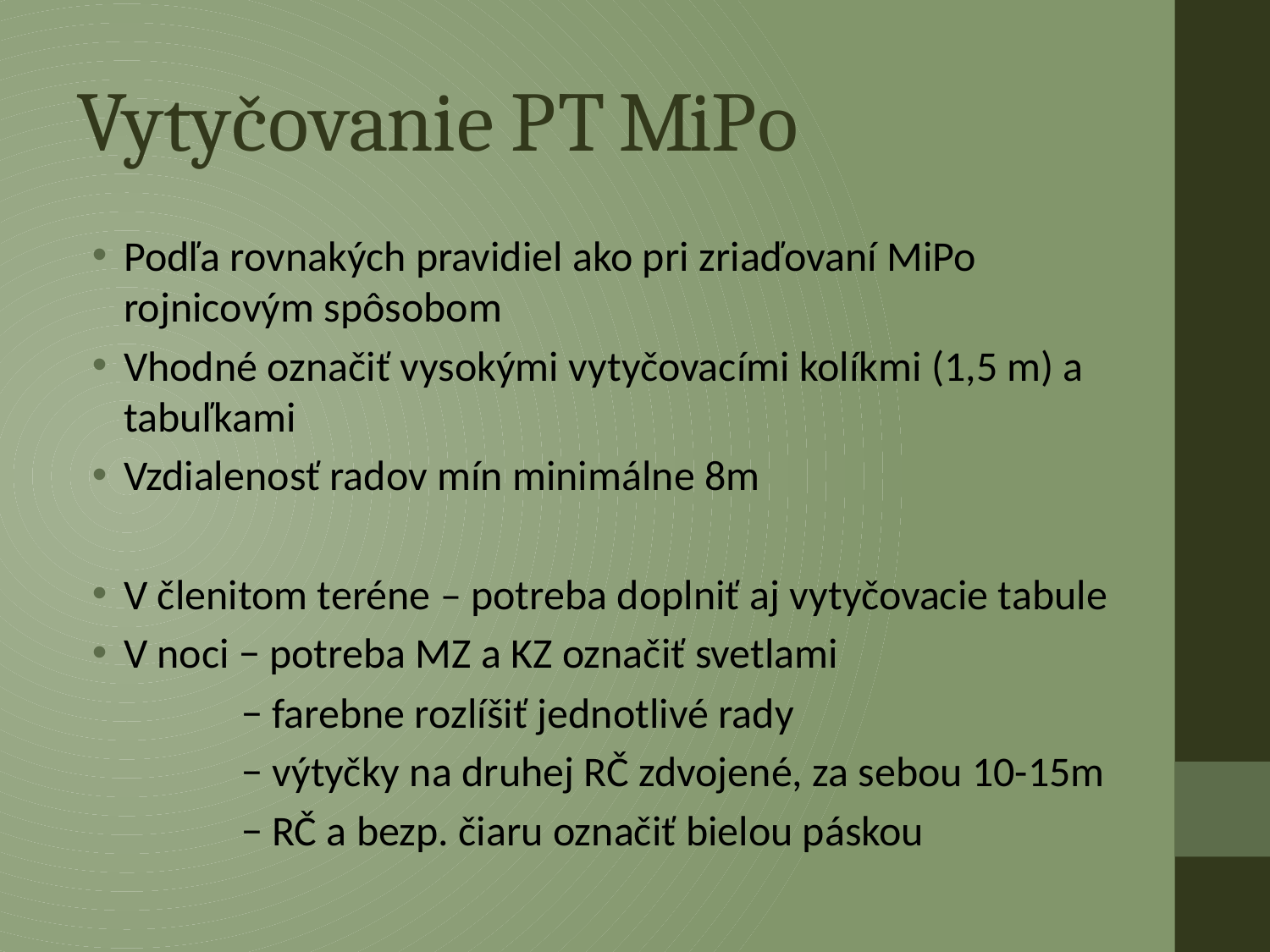

# Vytyčovanie PT MiPo
Podľa rovnakých pravidiel ako pri zriaďovaní MiPo rojnicovým spôsobom
Vhodné označiť vysokými vytyčovacími kolíkmi (1,5 m) a tabuľkami
Vzdialenosť radov mín minimálne 8m

V členitom teréne – potreba doplniť aj vytyčovacie tabule
V noci − potreba MZ a KZ označiť svetlami
   − farebne rozlíšiť jednotlivé rady
  − výtyčky na druhej RČ zdvojené, za sebou 10-15m
  − RČ a bezp. čiaru označiť bielou páskou